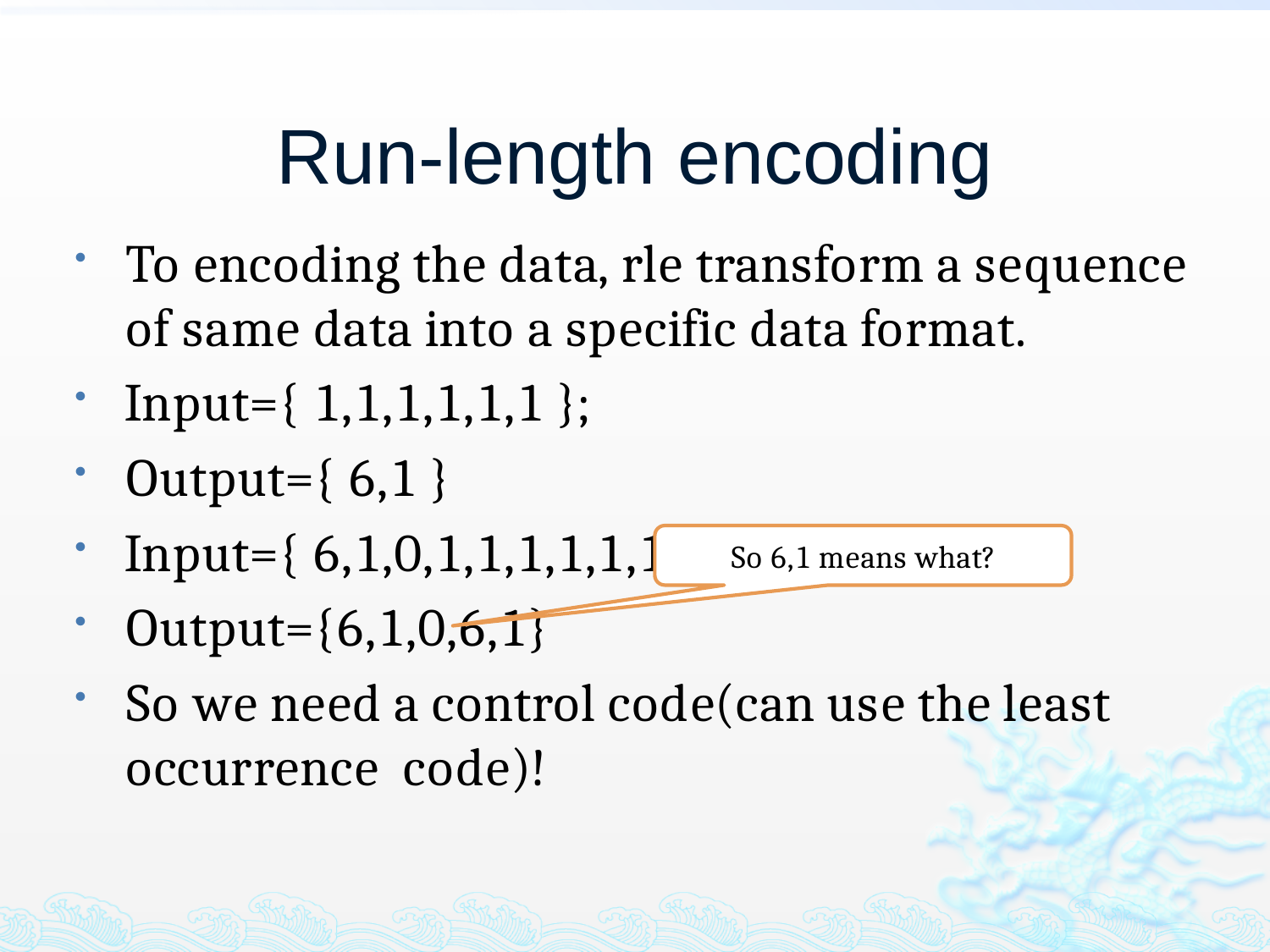

# Run-length encoding
To encoding the data, rle transform a sequence of same data into a specific data format.
Input={ 1,1,1,1,1,1 };
Output={ 6,1 }
Input={ 6,1,0,1,1,1,1,1,1 };
Output={6,1,0,6,1}
So we need a control code(can use the least occurrence  code)!
So 6,1 means what?